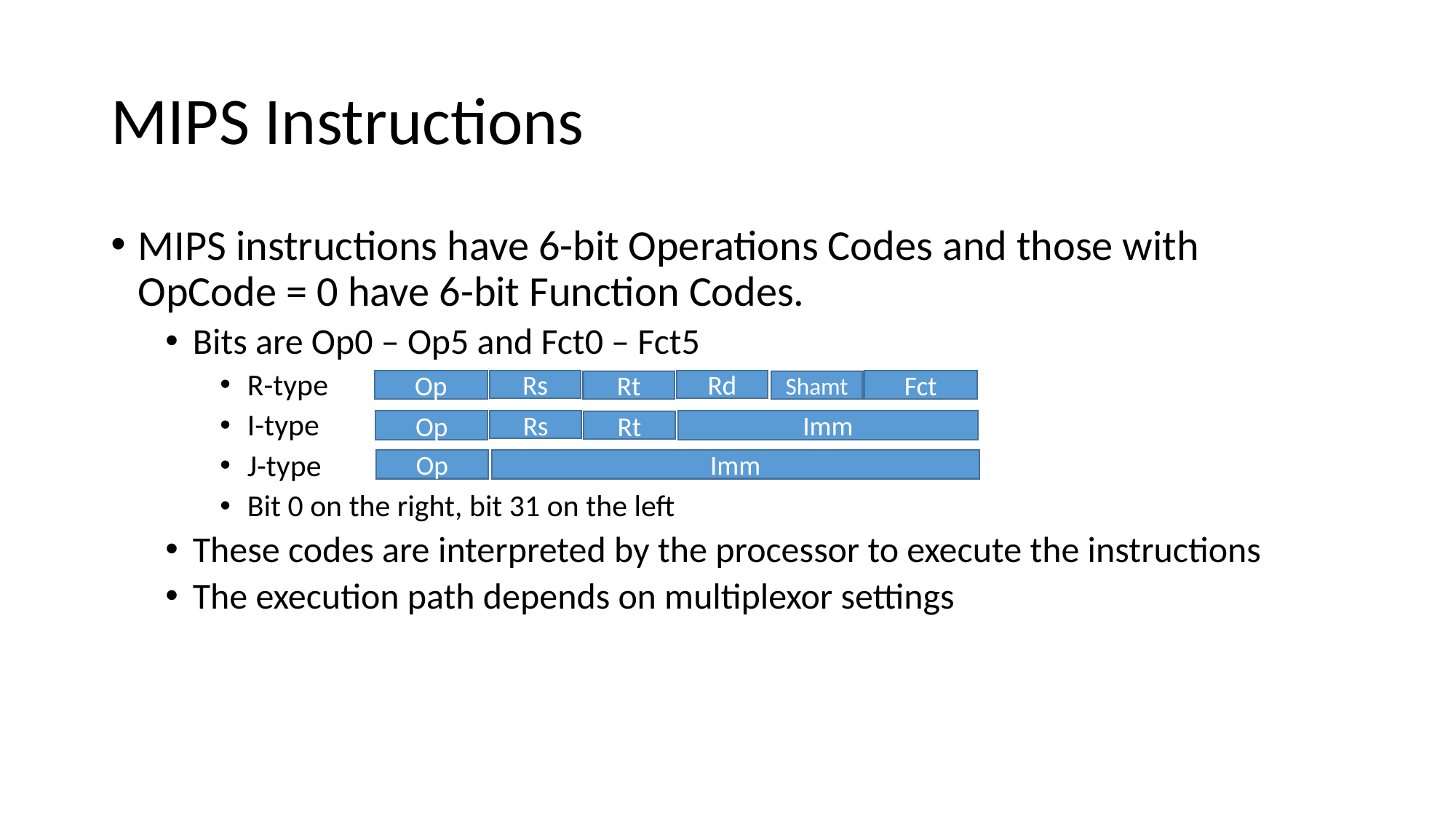

# MIPS Instructions
MIPS instructions have 6-bit Operations Codes and those with OpCode = 0 have 6-bit Function Codes.
Bits are Op0 – Op5 and Fct0 – Fct5
R-type
I-type
J-type
Bit 0 on the right, bit 31 on the left
These codes are interpreted by the processor to execute the instructions
The execution path depends on multiplexor settings

Rs
Rd
Fct
Op
Rt
Shamt
Imm
Rs
Op
Rt
Op
Imm